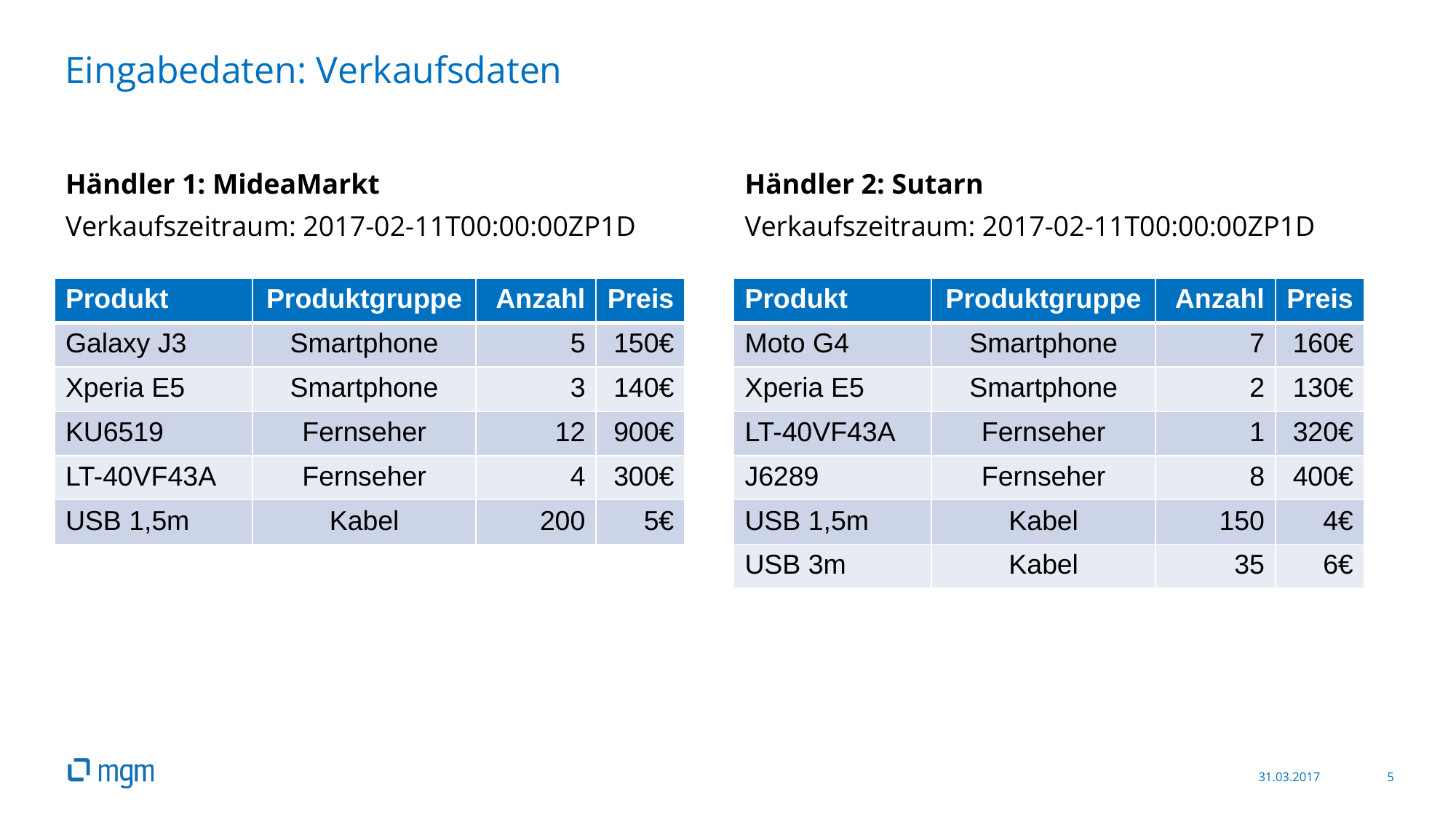

# Eingabedaten: Verkaufsdaten
Händler 1: MideaMarkt
Verkaufszeitraum: 2017-02-11T00:00:00ZP1D

Händler 2: Sutarn
Verkaufszeitraum: 2017-02-11T00:00:00ZP1D

| Produkt | Produktgruppe | Anzahl | Preis |
| --- | --- | --- | --- |
| Galaxy J3 | Smartphone | 5 | 150€ |
| Xperia E5 | Smartphone | 3 | 140€ |
| KU6519 | Fernseher | 12 | 900€ |
| LT-40VF43A | Fernseher | 4 | 300€ |
| USB 1,5m | Kabel | 200 | 5€ |
| Produkt | Produktgruppe | Anzahl | Preis |
| --- | --- | --- | --- |
| Moto G4 | Smartphone | 7 | 160€ |
| Xperia E5 | Smartphone | 2 | 130€ |
| LT-40VF43A | Fernseher | 1 | 320€ |
| J6289 | Fernseher | 8 | 400€ |
| USB 1,5m | Kabel | 150 | 4€ |
| USB 3m | Kabel | 35 | 6€ |